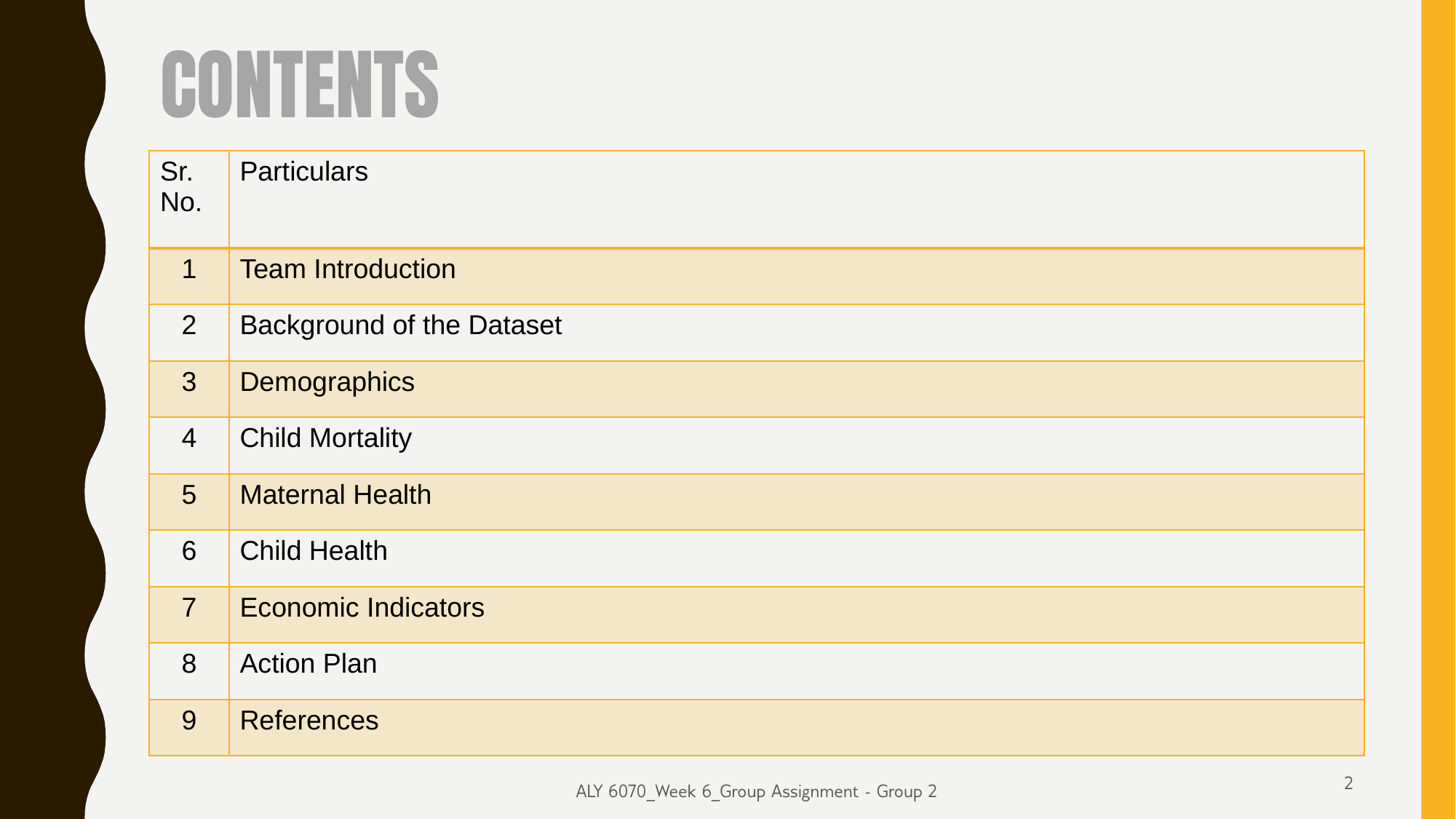

# CONTENTS
| Sr. No. | Particulars |
| --- | --- |
| 1 | Team Introduction |
| 2 | Background of the Dataset |
| 3 | Demographics |
| 4 | Child Mortality |
| 5 | Maternal Health |
| 6 | Child Health |
| 7 | Economic Indicators |
| 8 | Action Plan |
| 9 | References |
ALY 6070_Week 6_Group Assignment - Group 2
2